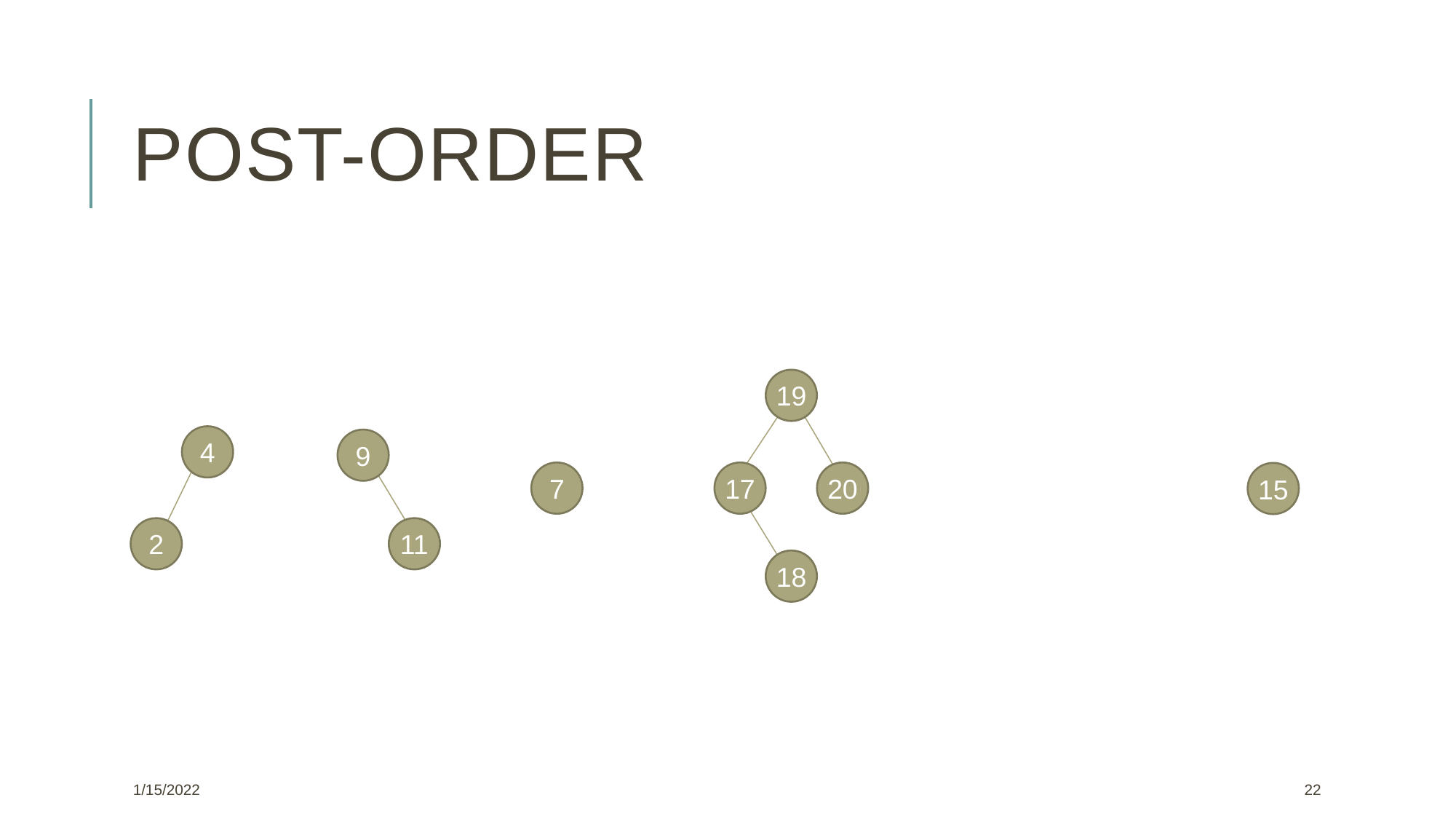

# Post-order
19
4
9
7
17
20
15
2
11
18
1/15/2022
22